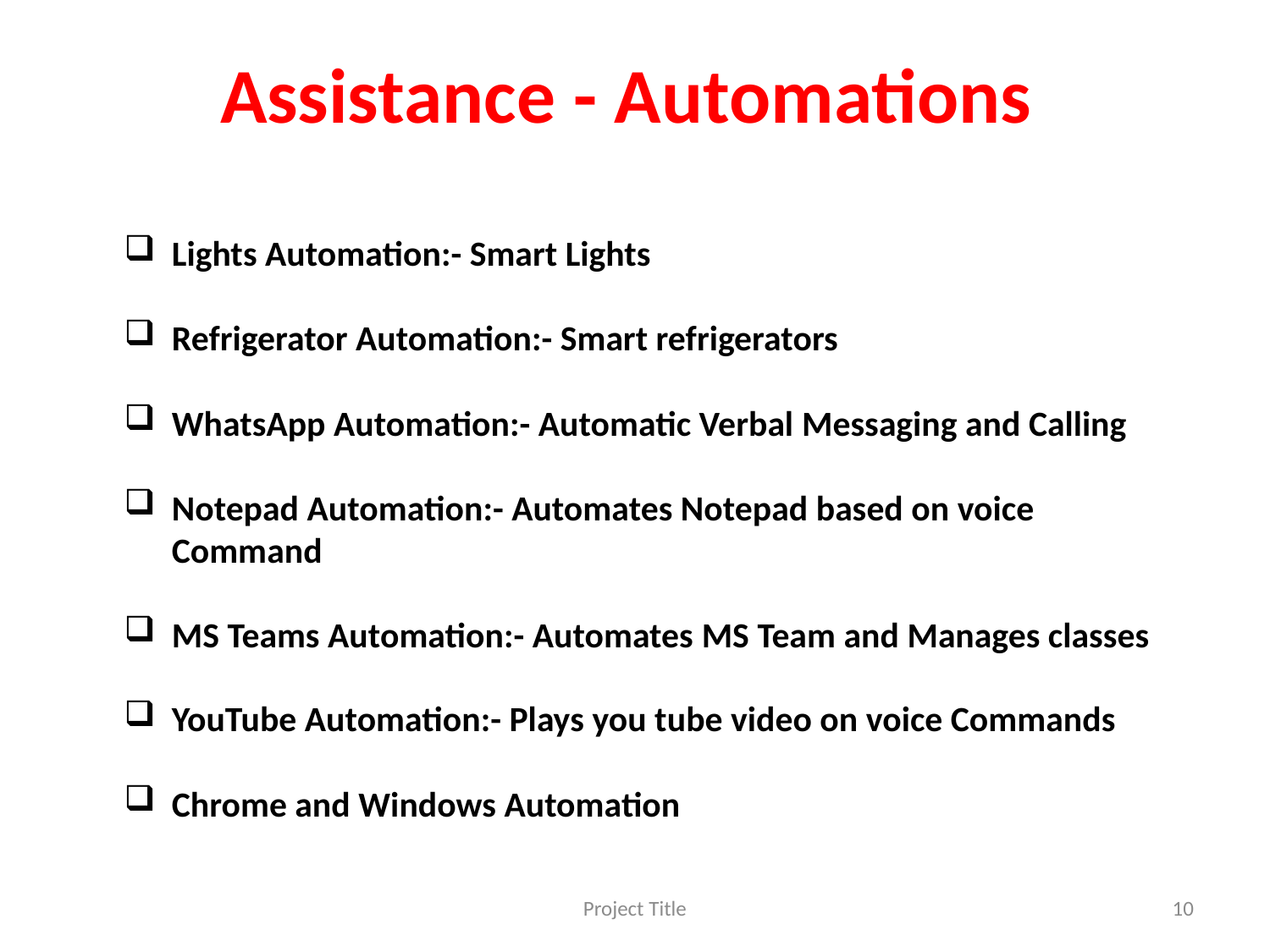

Assistance - Automations

Lights Automation:- Smart Lights

Refrigerator Automation:- Smart refrigerators

WhatsApp Automation:- Automatic Verbal Messaging and Calling

Notepad Automation:- Automates Notepad based on voice Command​

MS Teams Automation:- Automates MS Team and Manages classes​

YouTube Automation:- Plays you tube video on voice Commands

Chrome and Windows Automation

Project Title
10